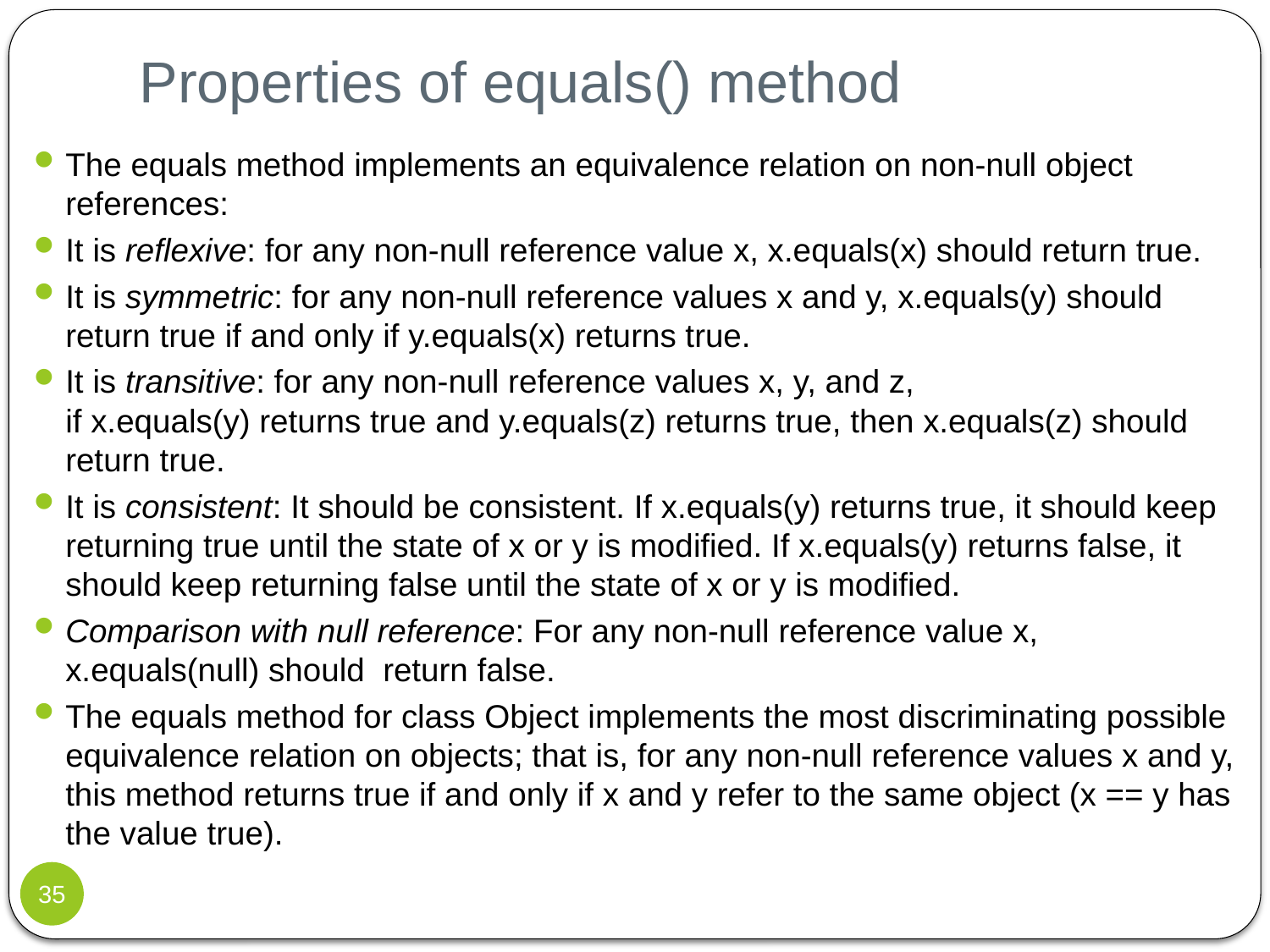

# Properties of equals() method
The equals method implements an equivalence relation on non-null object references:
It is reflexive: for any non-null reference value x, x.equals(x) should return true.
It is symmetric: for any non-null reference values x and y, x.equals(y) should return true if and only if y.equals(x) returns true.
It is transitive: for any non-null reference values x, y, and z, if x.equals(y) returns true and y.equals(z) returns true, then x.equals(z) should return true.
It is consistent: It should be consistent. If x.equals(y) returns true, it should keep returning true until the state of x or y is modified. If x.equals(y) returns false, it should keep returning false until the state of x or y is modified.
Comparison with null reference: For any non-null reference value x, x.equals(null) should  return false.
The equals method for class Object implements the most discriminating possible equivalence relation on objects; that is, for any non-null reference values x and y, this method returns true if and only if x and y refer to the same object (x == y has the value true).
35